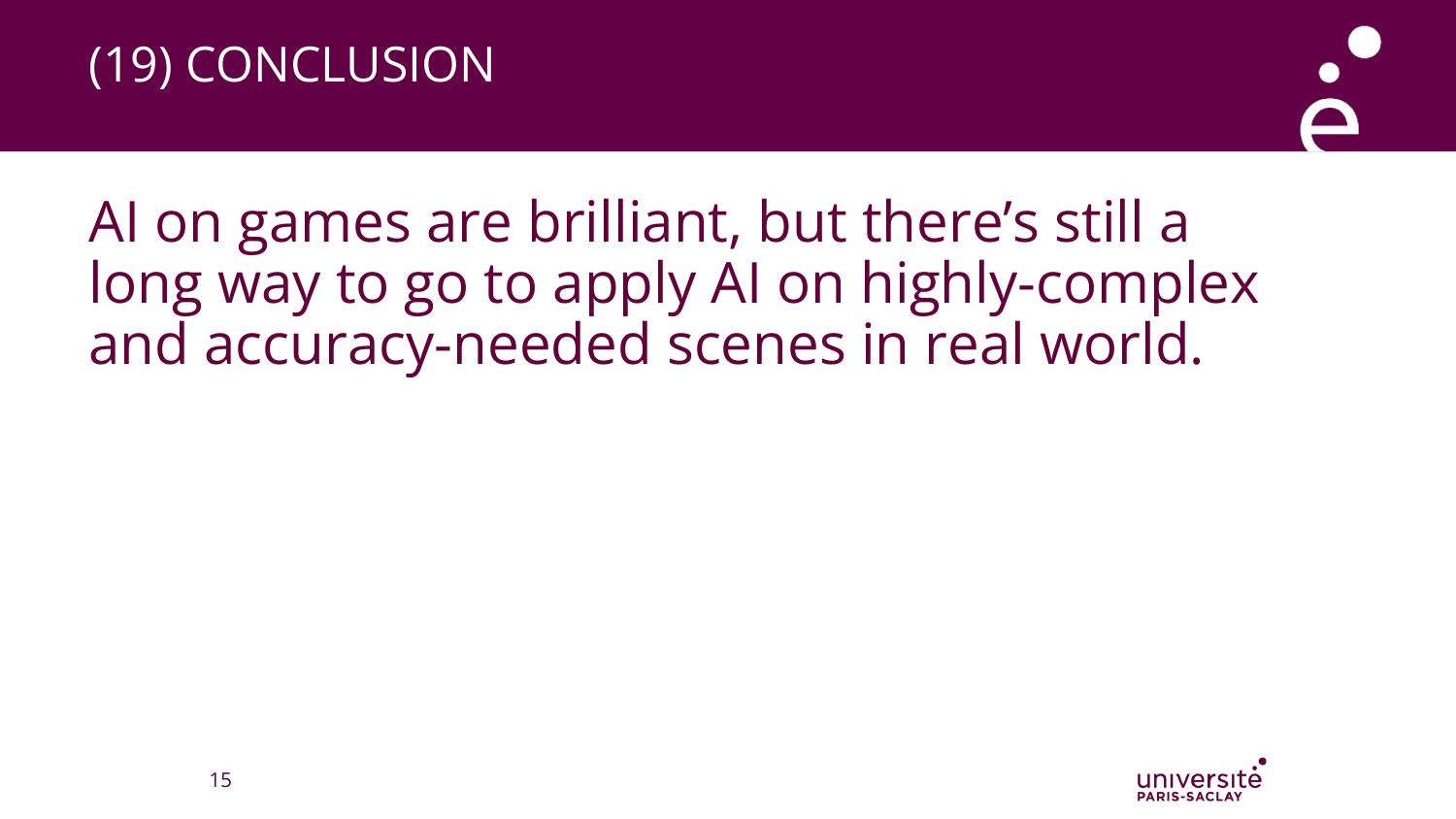

# (19) CONCLUSION
AI on games are brilliant, but there’s still a long way to go to apply AI on highly-complex and accuracy-needed scenes in real world.

15